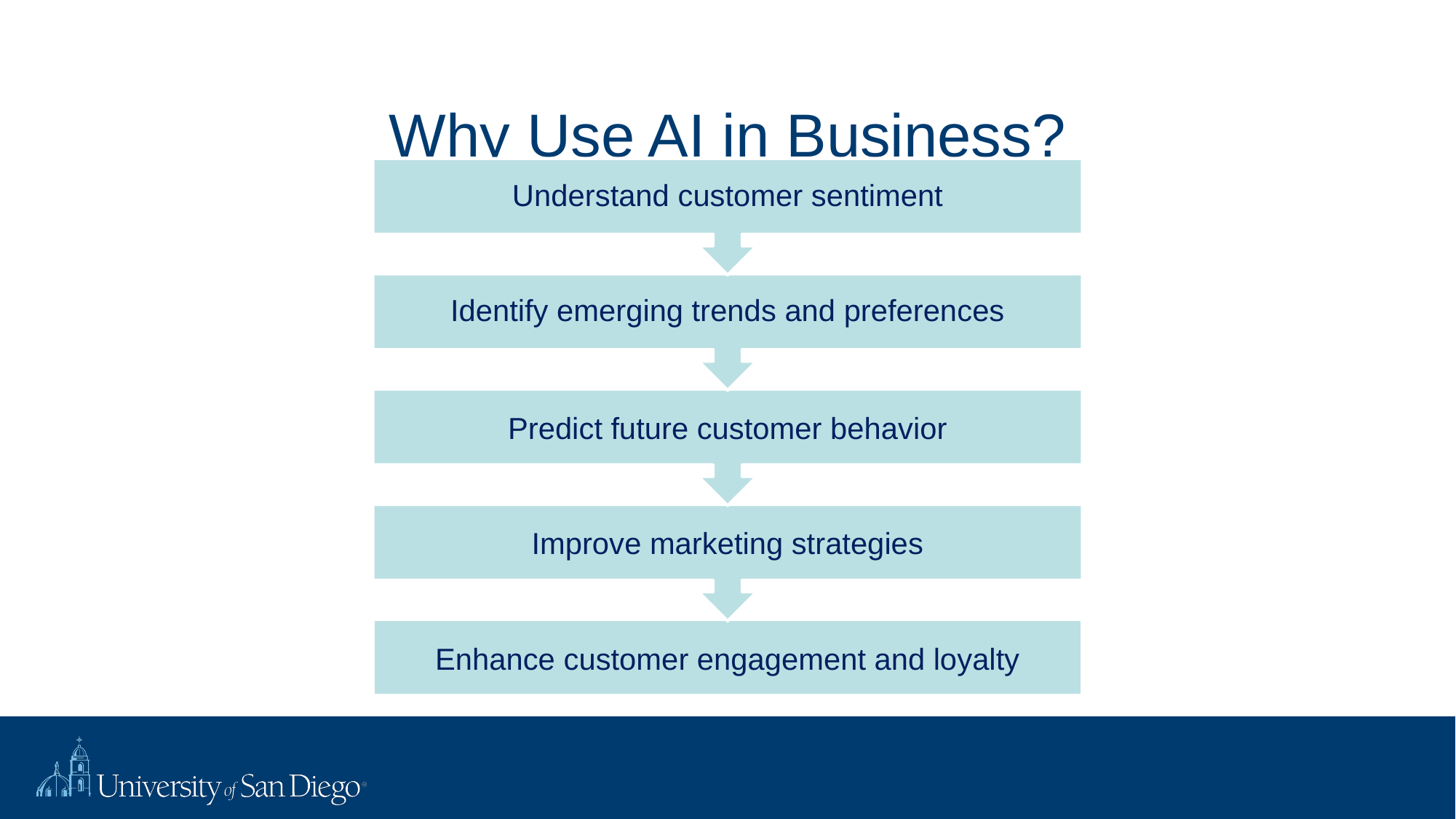

# Why Use AI in Business?
Enhance customer engagement and loyalty
Improve marketing strategies
Predict future customer behavior
Identify emerging trends and preferences
Understand customer sentiment